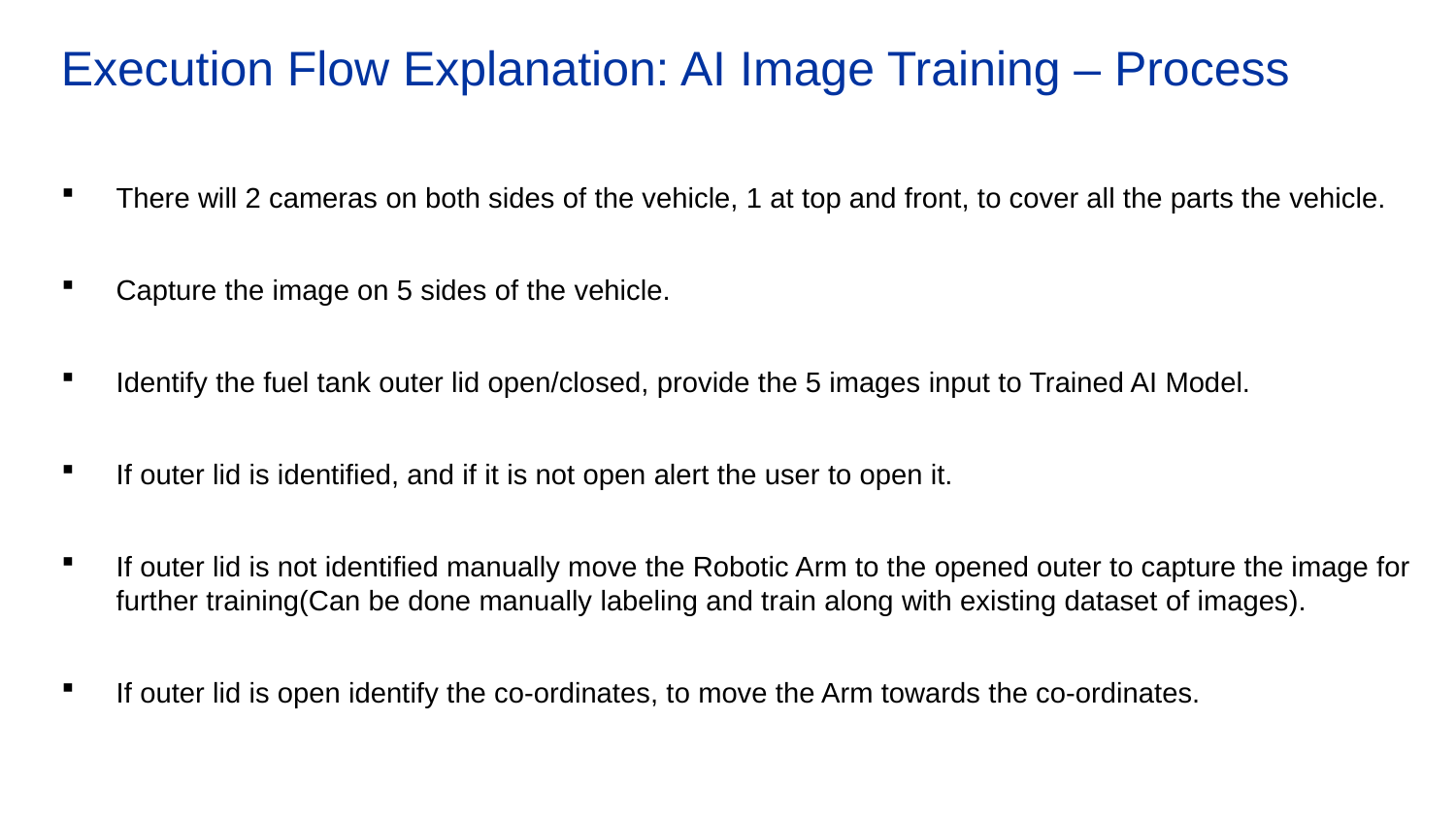

# Execution Flow Explanation: AI Image Training – Process
There will 2 cameras on both sides of the vehicle, 1 at top and front, to cover all the parts the vehicle.

Capture the image on 5 sides of the vehicle.

Identify the fuel tank outer lid open/closed, provide the 5 images input to Trained AI Model.

If outer lid is identified, and if it is not open alert the user to open it.

If outer lid is not identified manually move the Robotic Arm to the opened outer to capture the image for further training(Can be done manually labeling and train along with existing dataset of images).

If outer lid is open identify the co-ordinates, to move the Arm towards the co-ordinates.